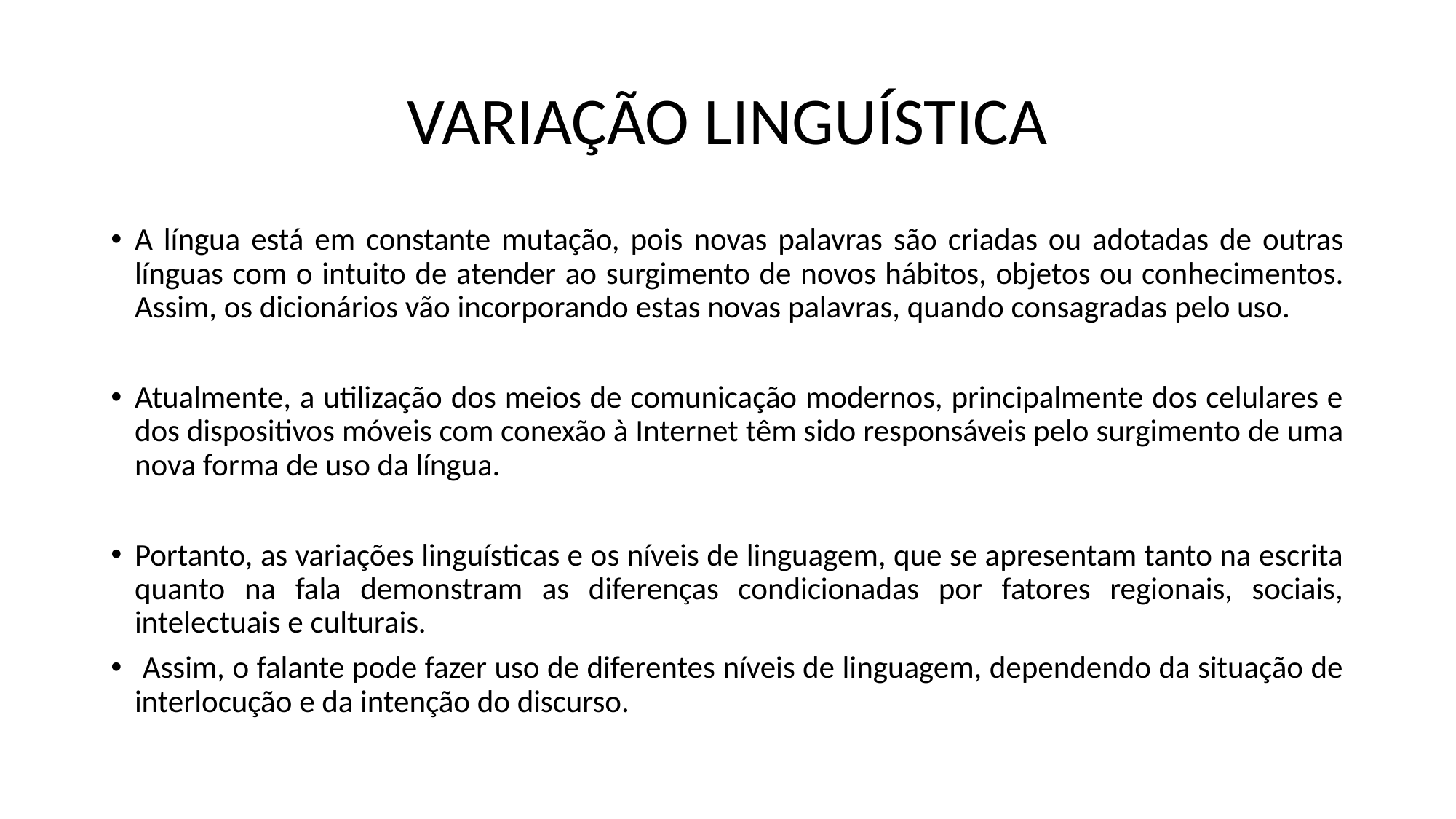

# VARIAÇÃO LINGUÍSTICA
A língua está em constante mutação, pois novas palavras são criadas ou adotadas de outras línguas com o intuito de atender ao surgimento de novos hábitos, objetos ou conhecimentos. Assim, os dicionários vão incorporando estas novas palavras, quando consagradas pelo uso.

Atualmente, a utilização dos meios de comunicação modernos, principalmente dos celulares e dos dispositivos móveis com conexão à Internet têm sido responsáveis pelo surgimento de uma nova forma de uso da língua.

Portanto, as variações linguísticas e os níveis de linguagem, que se apresentam tanto na escrita quanto na fala demonstram as diferenças condicionadas por fatores regionais, sociais, intelectuais e culturais.
 Assim, o falante pode fazer uso de diferentes níveis de linguagem, dependendo da situação de interlocução e da intenção do discurso.